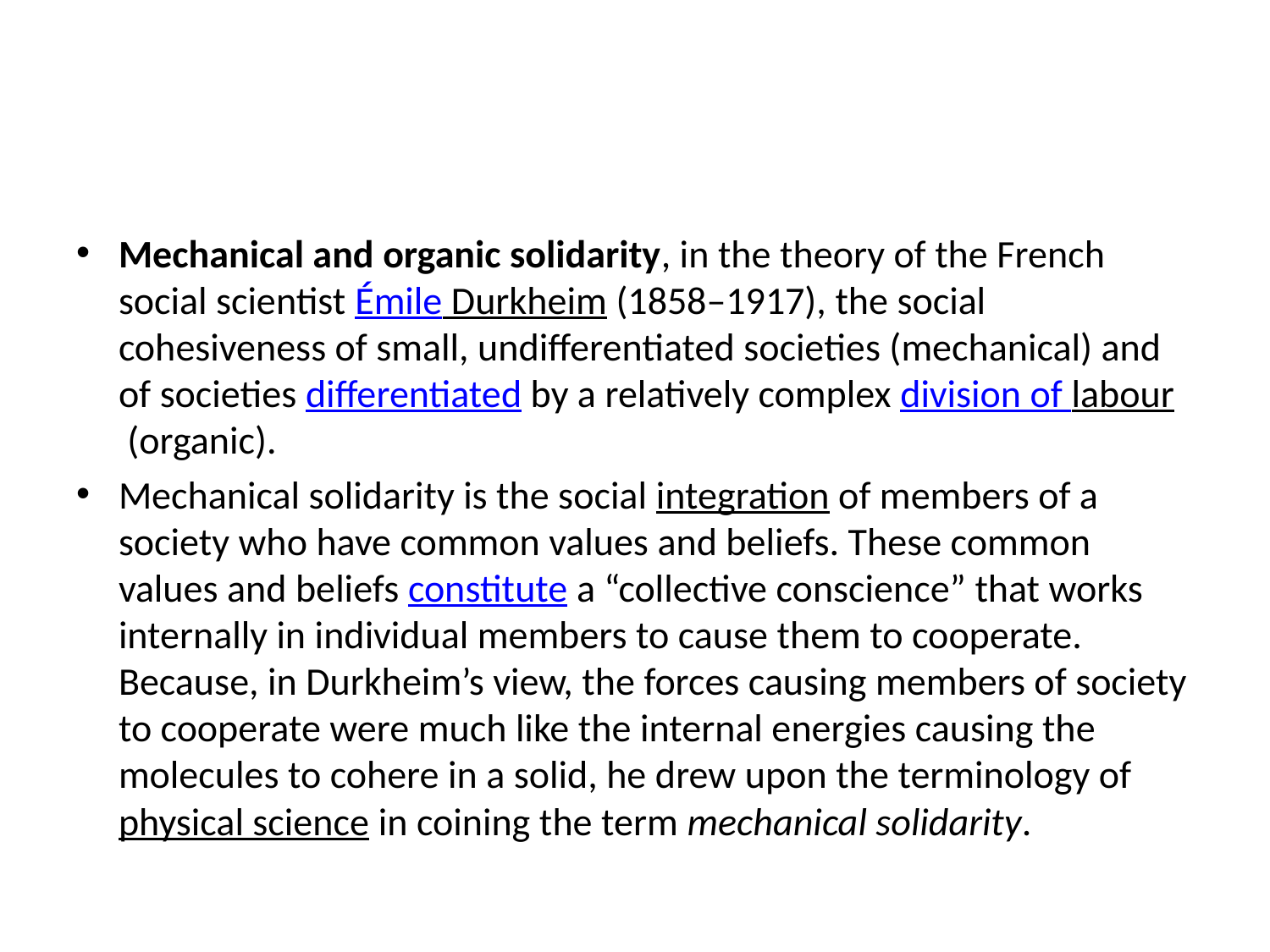

#
Mechanical and organic solidarity, in the theory of the French social scientist Émile Durkheim (1858–1917), the social cohesiveness of small, undifferentiated societies (mechanical) and of societies differentiated by a relatively complex division of labour (organic).
Mechanical solidarity is the social integration of members of a society who have common values and beliefs. These common values and beliefs constitute a “collective conscience” that works internally in individual members to cause them to cooperate. Because, in Durkheim’s view, the forces causing members of society to cooperate were much like the internal energies causing the molecules to cohere in a solid, he drew upon the terminology of physical science in coining the term mechanical solidarity.